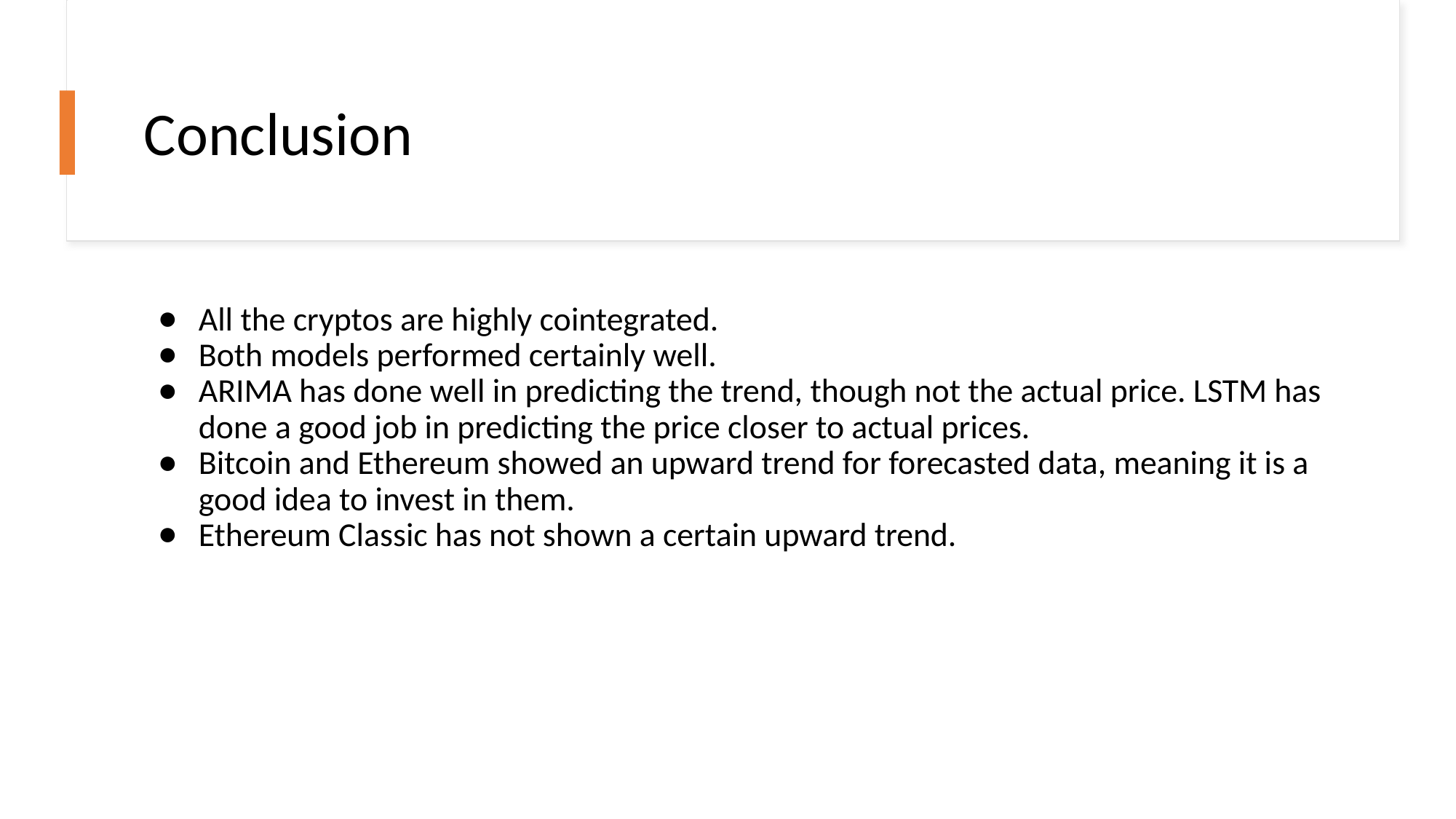

# Conclusion

All the cryptos are highly cointegrated.
Both models performed certainly well.
ARIMA has done well in predicting the trend, though not the actual price. LSTM has done a good job in predicting the price closer to actual prices.
Bitcoin and Ethereum showed an upward trend for forecasted data, meaning it is a good idea to invest in them.
Ethereum Classic has not shown a certain upward trend.